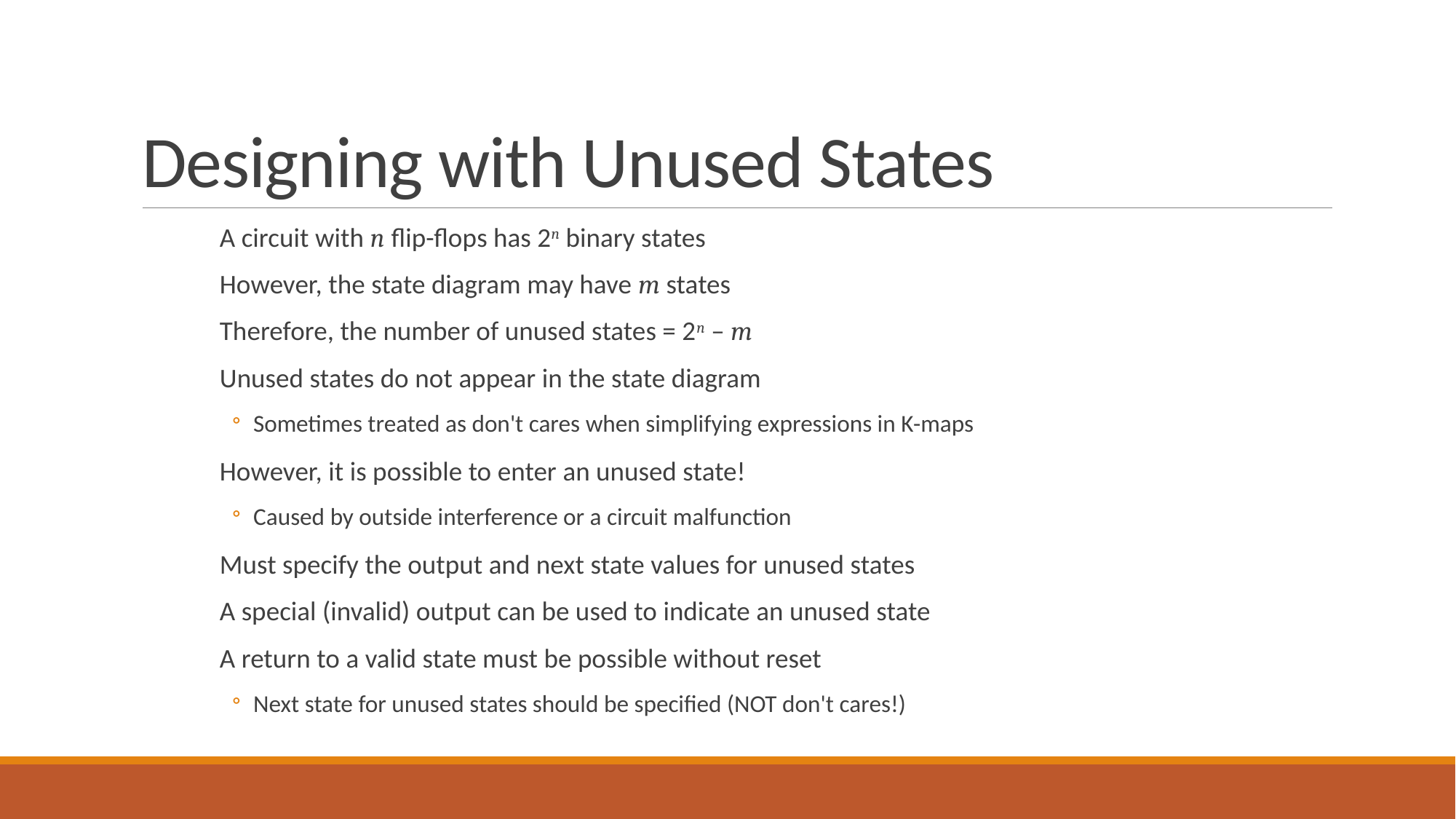

# Designing with Unused States
A circuit with n flip-flops has 2n binary states
However, the state diagram may have m states
Therefore, the number of unused states = 2n – m
Unused states do not appear in the state diagram
Sometimes treated as don't cares when simplifying expressions in K-maps
However, it is possible to enter an unused state!
Caused by outside interference or a circuit malfunction
Must specify the output and next state values for unused states
A special (invalid) output can be used to indicate an unused state
A return to a valid state must be possible without reset
Next state for unused states should be specified (NOT don't cares!)